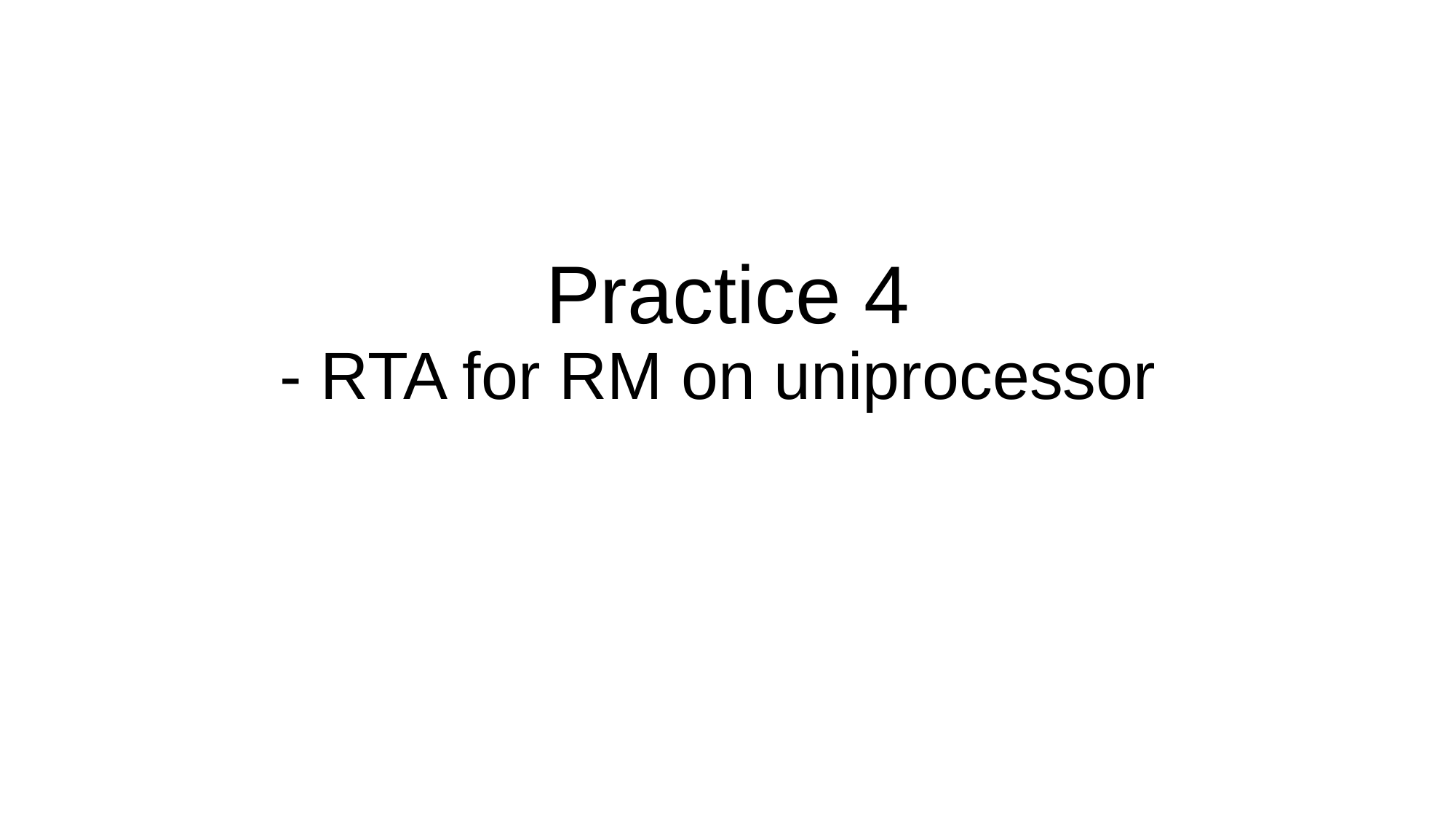

# Practice 4 - RTA for RM on uniprocessor